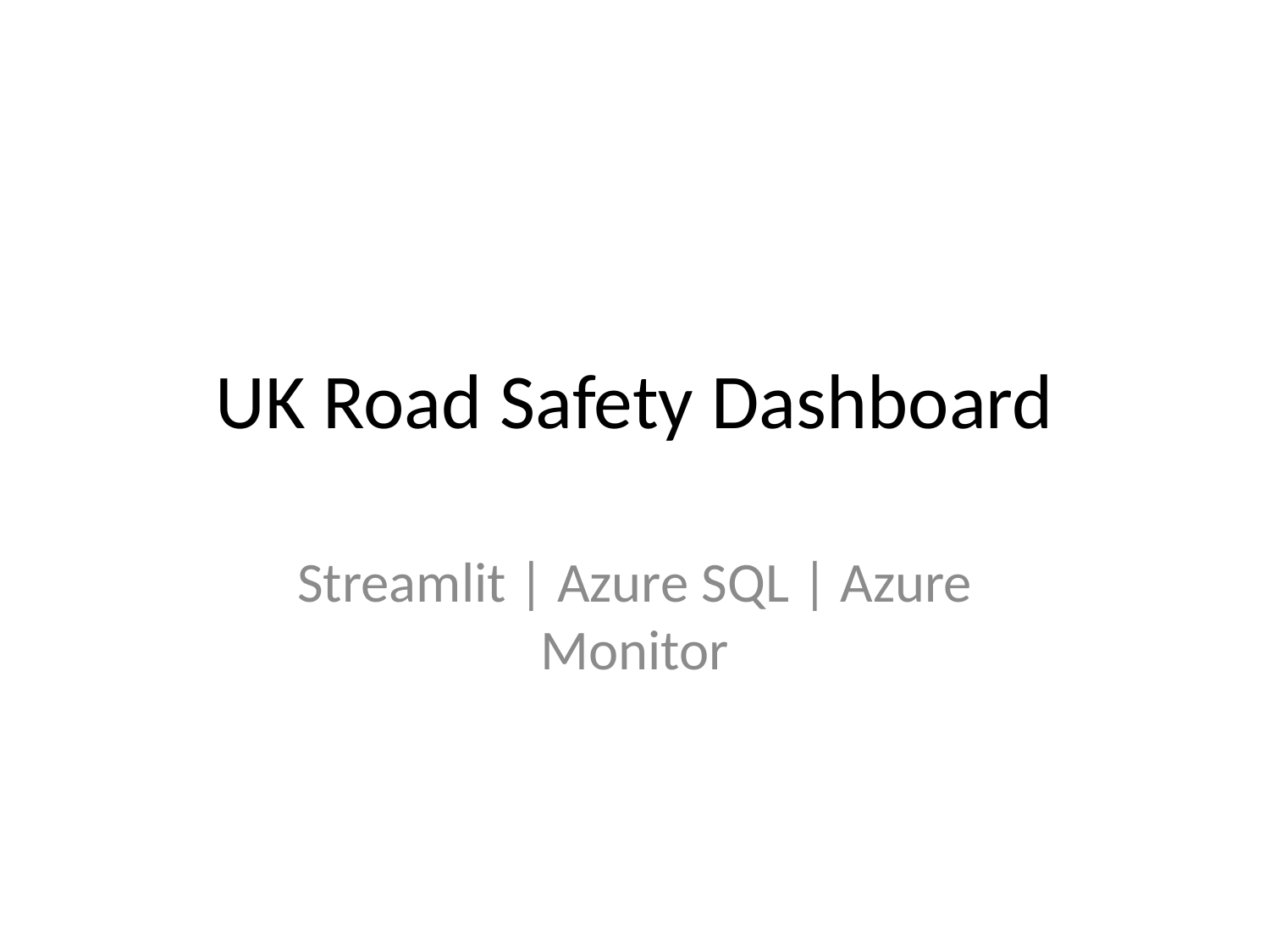

# UK Road Safety Dashboard
Streamlit | Azure SQL | Azure Monitor